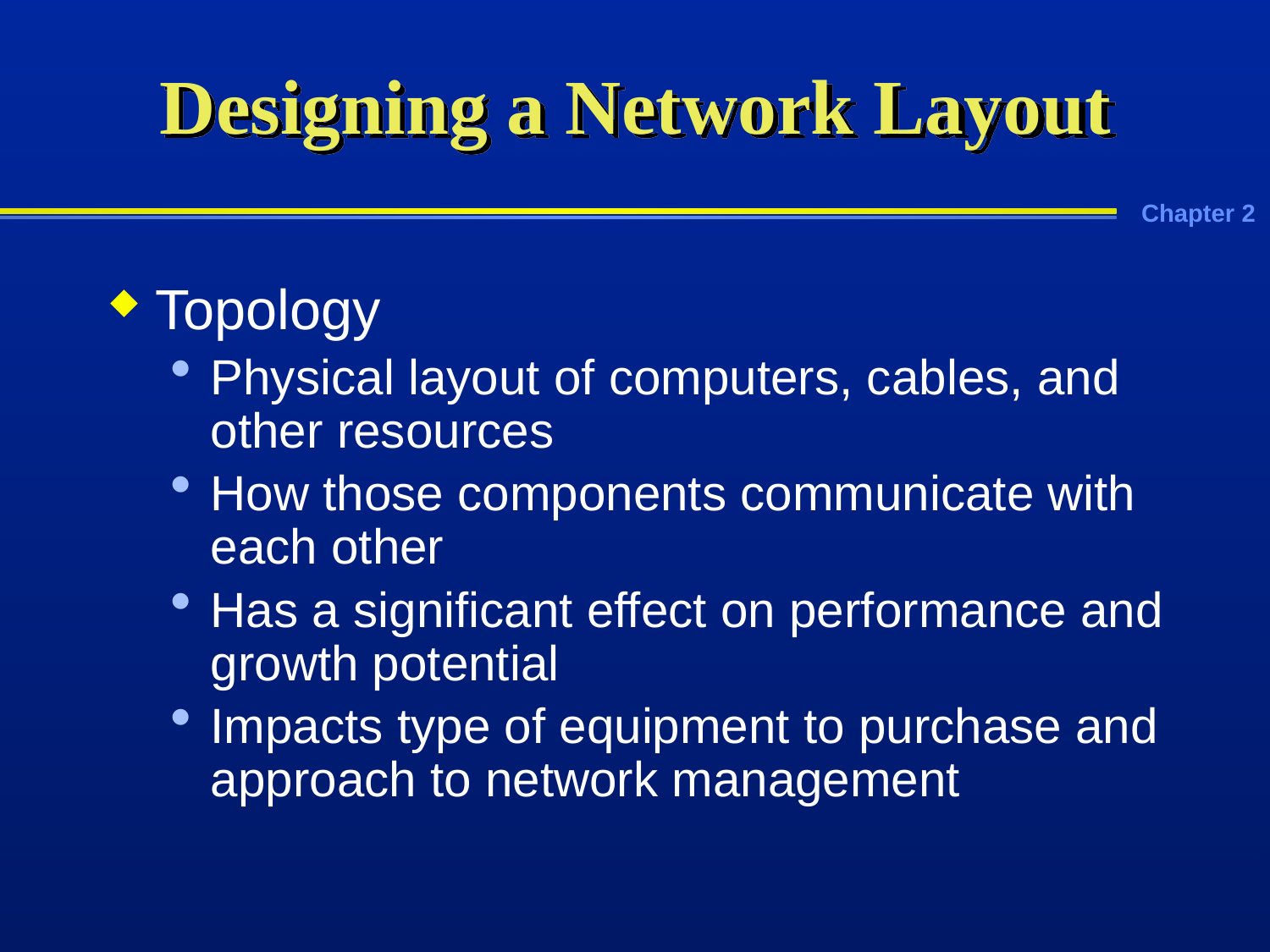

# Designing a Network Layout
Topology
Physical layout of computers, cables, and other resources
How those components communicate with each other
Has a significant effect on performance and growth potential
Impacts type of equipment to purchase and approach to network management